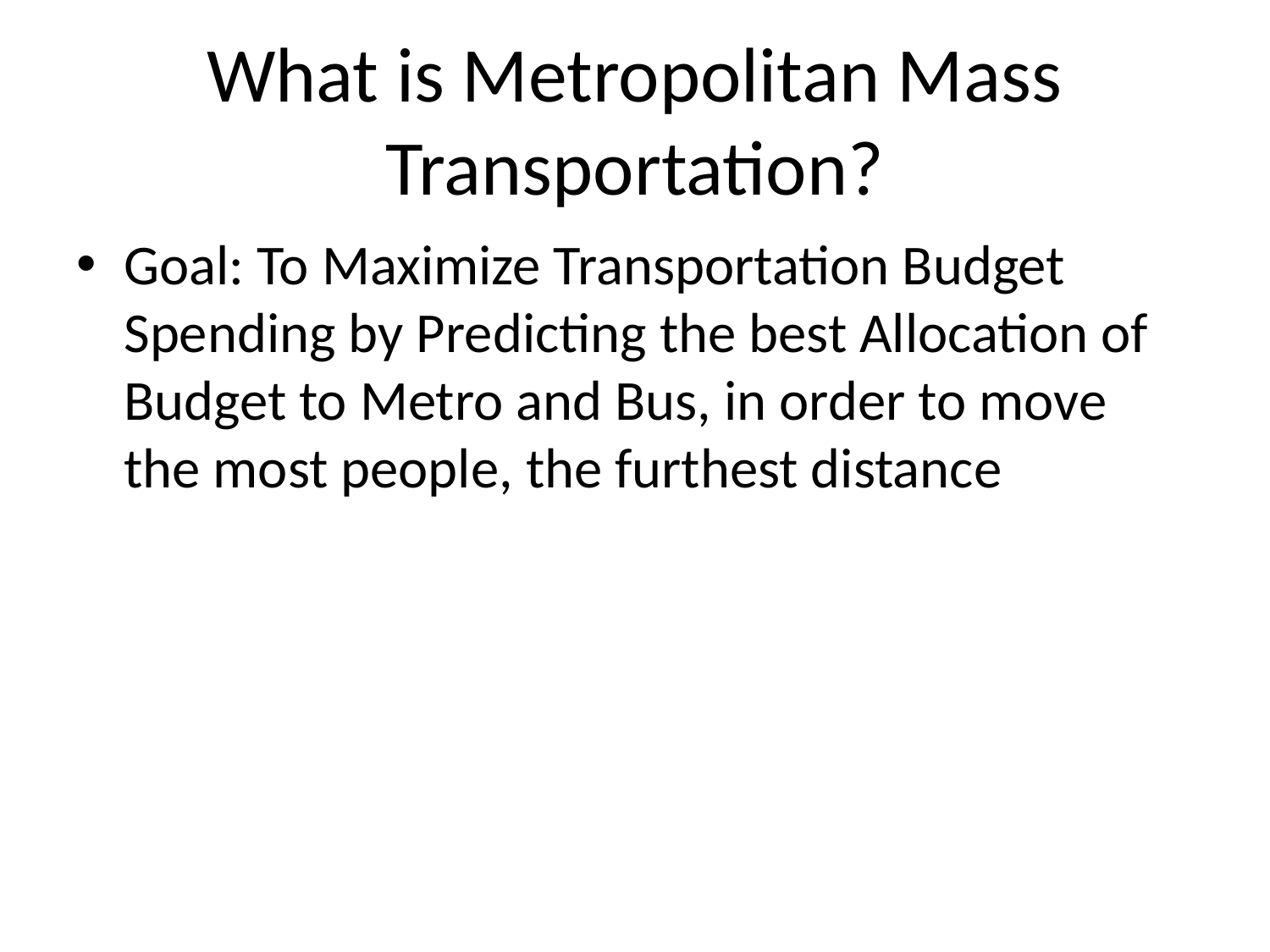

# What is Metropolitan Mass Transportation?
Goal: To Maximize Transportation Budget Spending by Predicting the best Allocation of Budget to Metro and Bus, in order to move the most people, the furthest distance